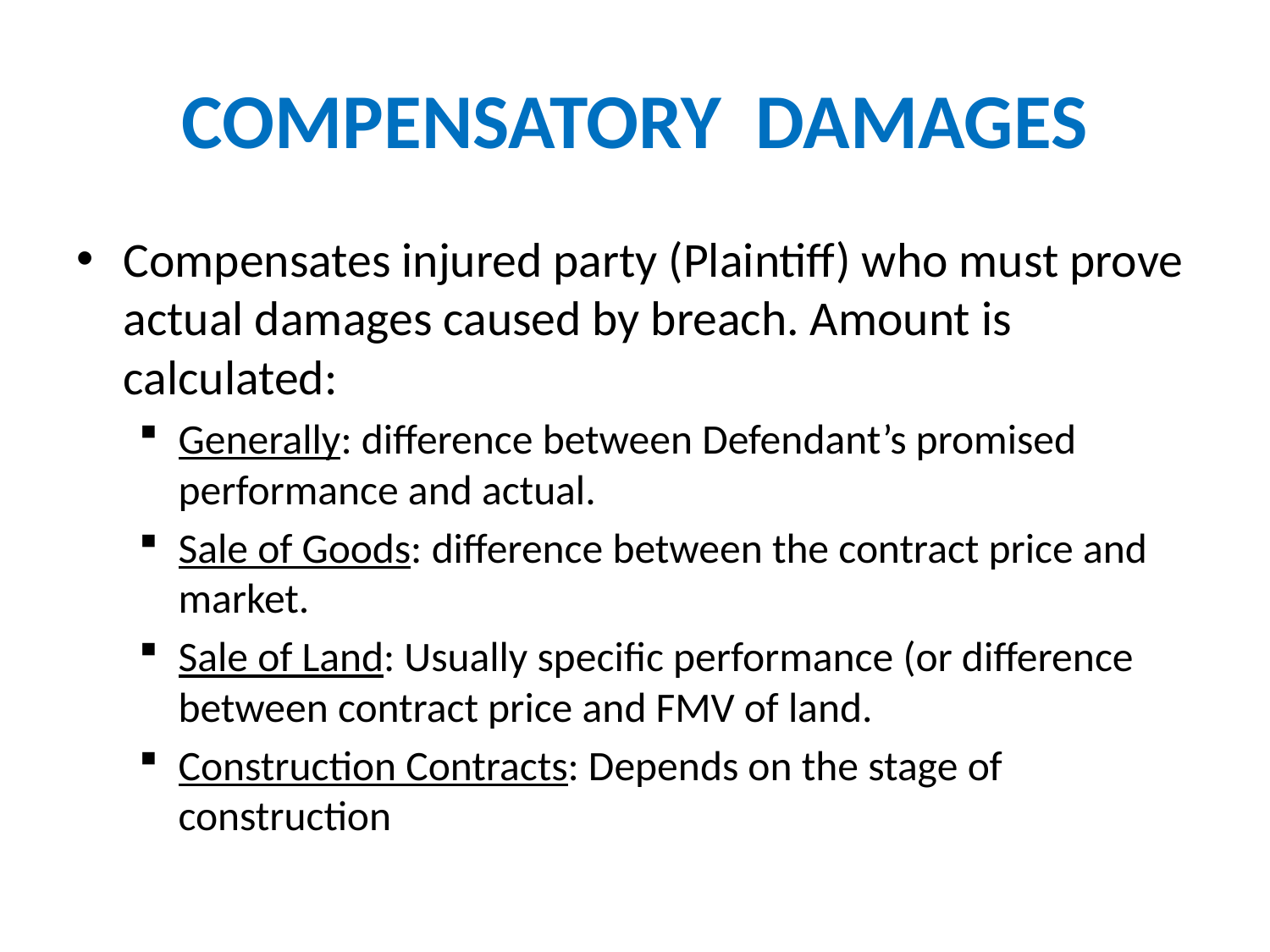

# COMPENSATORY  DAMAGES
Compensates injured party (Plaintiff) who must prove actual damages caused by breach. Amount is calculated:
Generally: difference between Defendant’s promised performance and actual.
Sale of Goods: difference between the contract price and market.
Sale of Land: Usually specific performance (or difference between contract price and FMV of land.
Construction Contracts: Depends on the stage of construction